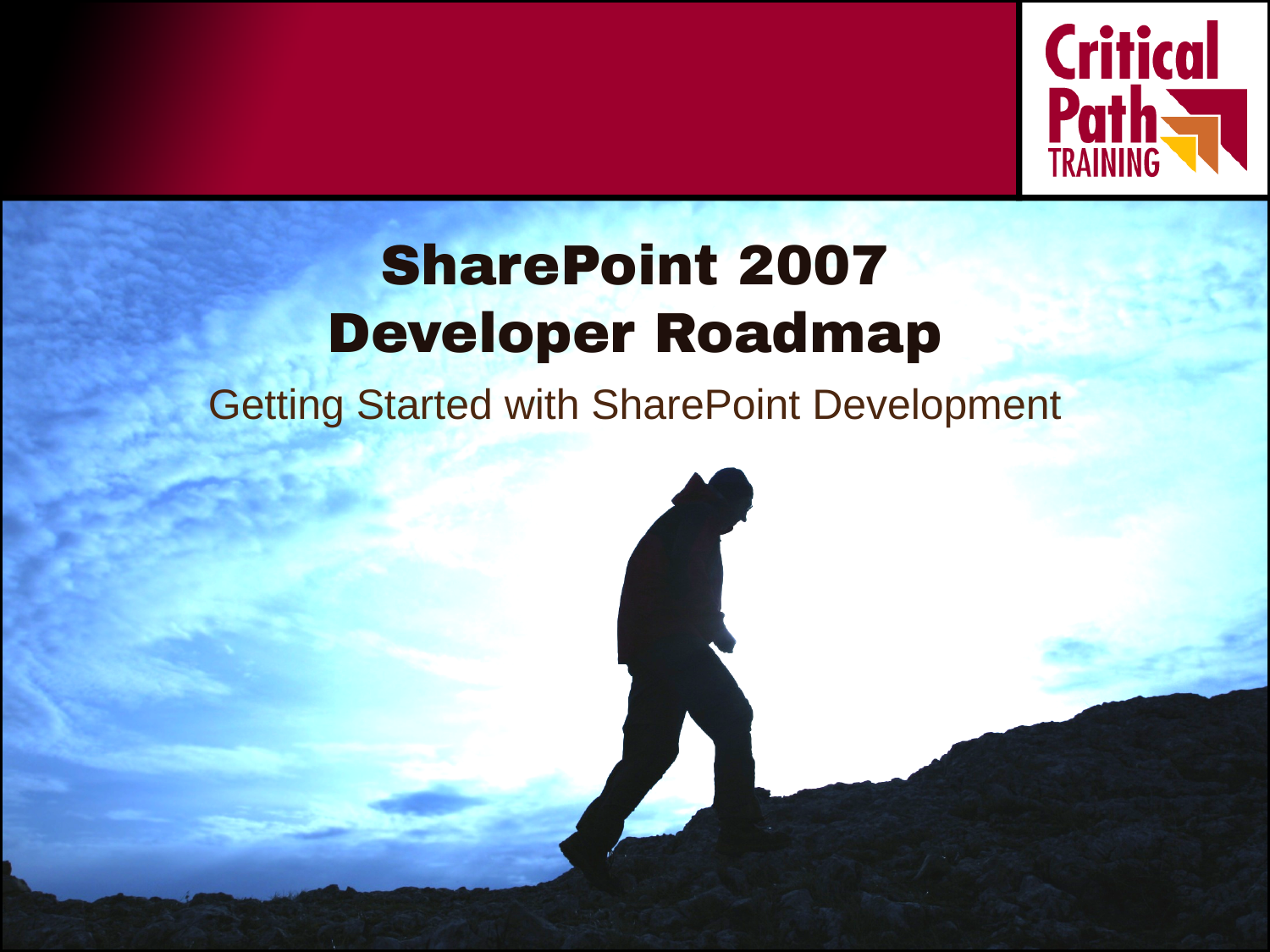

# SharePoint 2007 Developer Roadmap
Getting Started with SharePoint Development